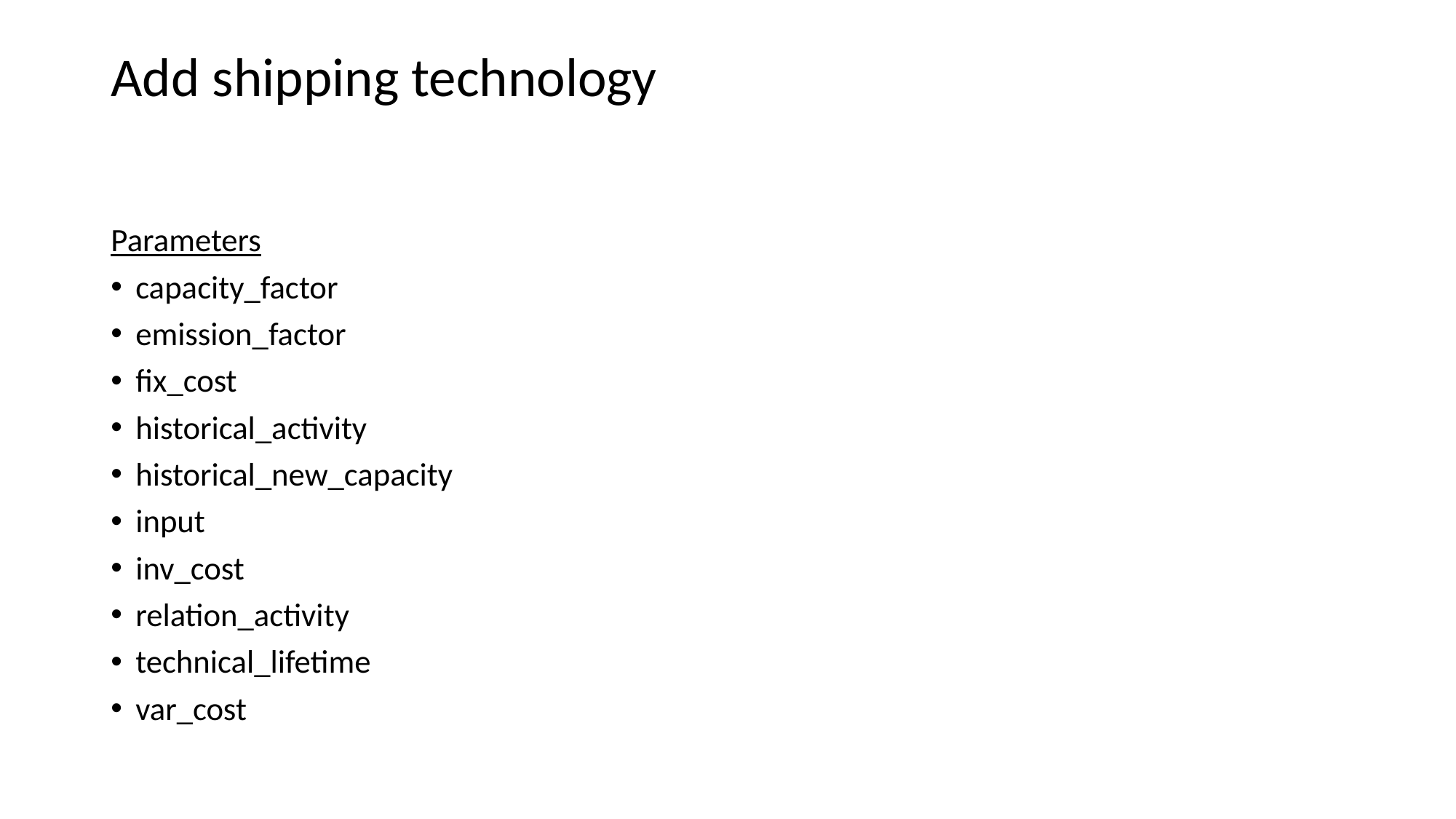

# Add shipping technology
Parameters
capacity_factor
emission_factor
fix_cost
historical_activity
historical_new_capacity
input
inv_cost
relation_activity
technical_lifetime
var_cost